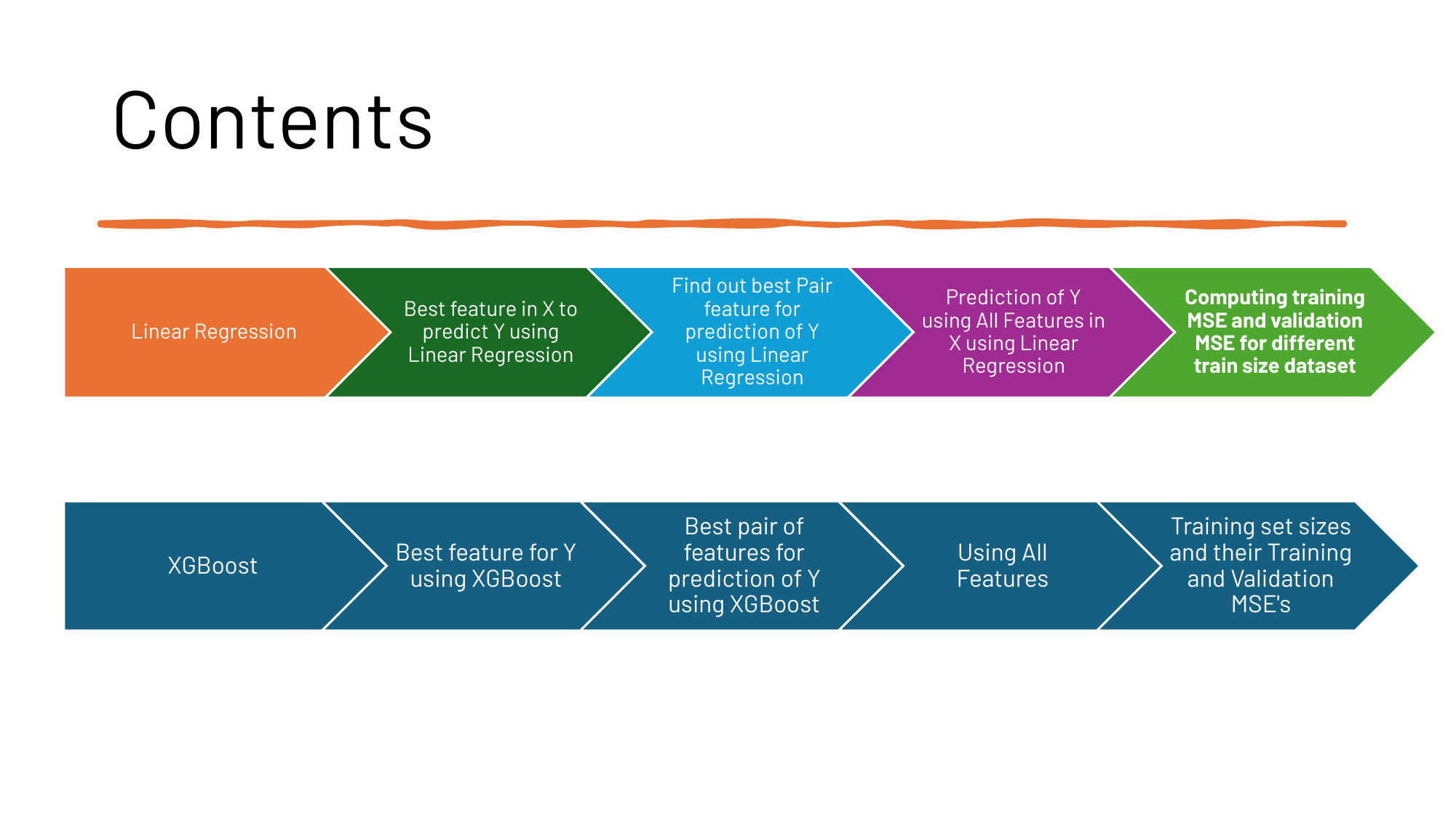

# Contents
Linear Regression
Best feature in X to predict Y using Linear Regression
Find out best Pair feature for prediction of Y using Linear Regression
Prediction of Y using All Features in X using Linear Regression
Computing training MSE and validation MSE for different train size dataset

XGBoost
Best feature for Y using XGBoost
Best pair of features for prediction of Y using XGBoost
Using All Features
Training set sizes and their Training and Validation MSE's